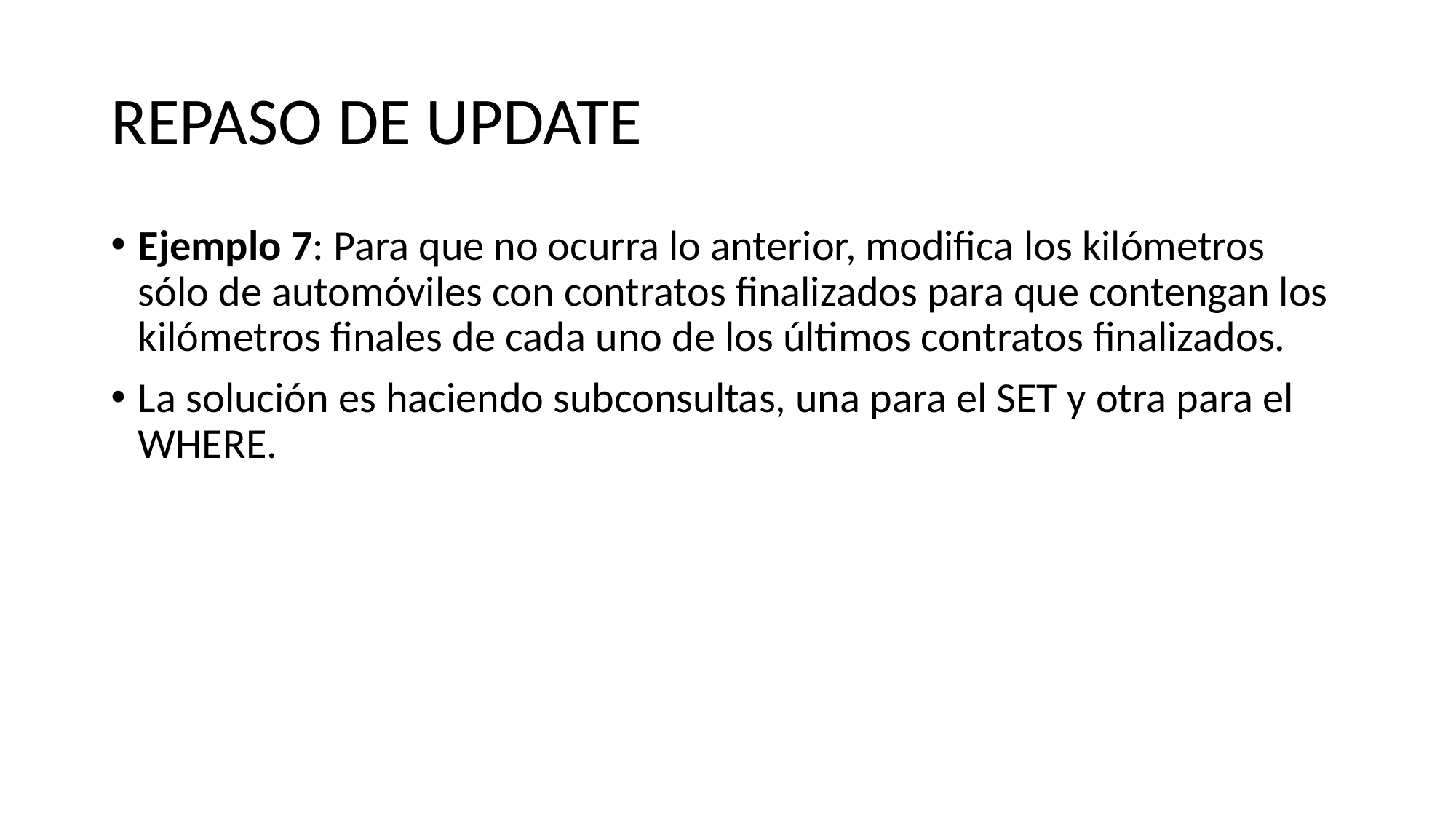

# REPASO DE UPDATE
Ejemplo 7: Para que no ocurra lo anterior, modifica los kilómetros sólo de automóviles con contratos finalizados para que contengan los kilómetros finales de cada uno de los últimos contratos finalizados.
La solución es haciendo subconsultas, una para el SET y otra para el WHERE.